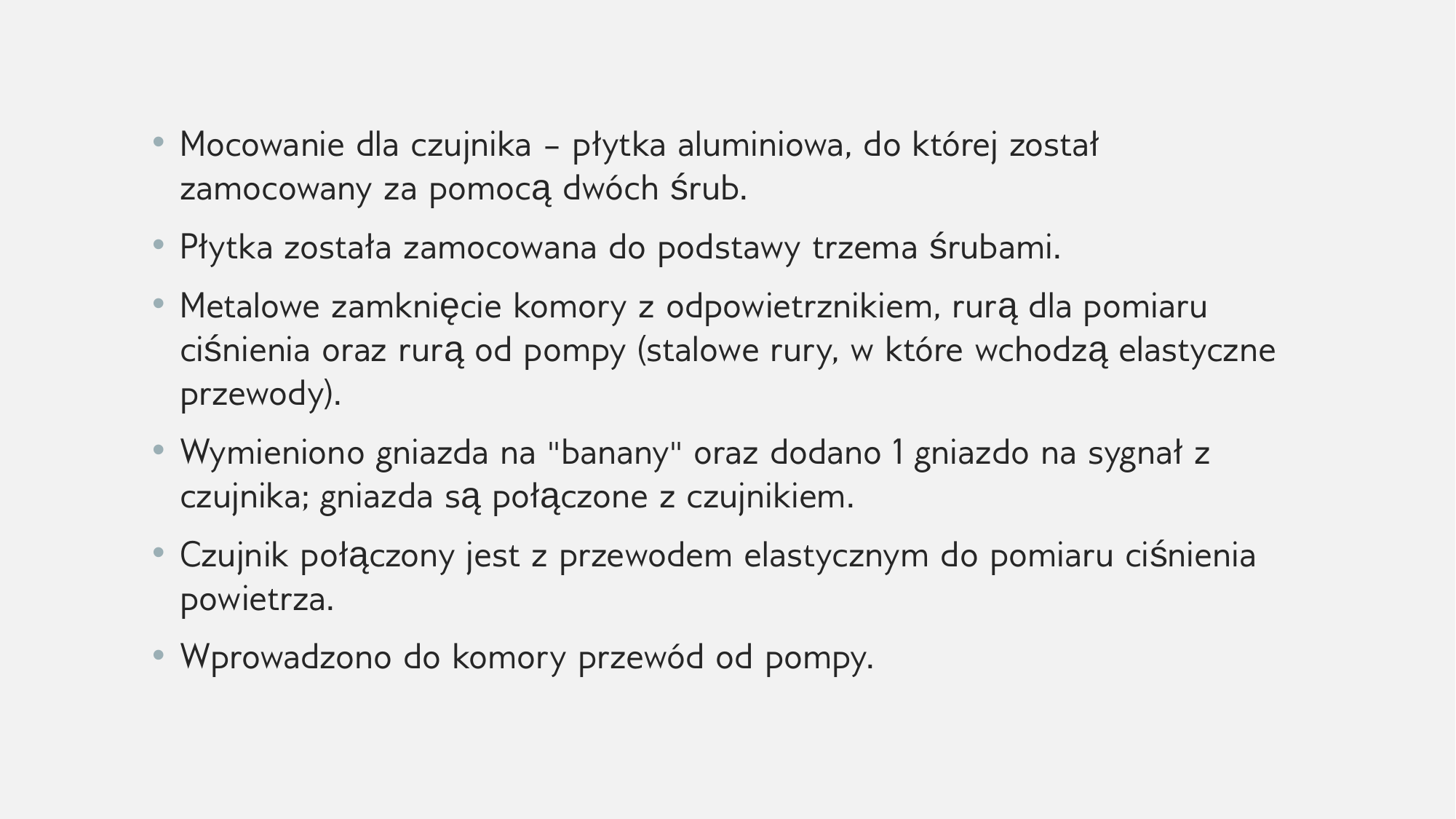

Mocowanie dla czujnika – płytka aluminiowa, do której został zamocowany za pomocą dwóch śrub.
Płytka została zamocowana do podstawy trzema śrubami.
Metalowe zamknięcie komory z odpowietrznikiem, rurą dla pomiaru ciśnienia oraz rurą od pompy (stalowe rury, w które wchodzą elastyczne przewody).
Wymieniono gniazda na "banany" oraz dodano 1 gniazdo na sygnał z czujnika; gniazda są połączone z czujnikiem.
Czujnik połączony jest z przewodem elastycznym do pomiaru ciśnienia powietrza.
Wprowadzono do komory przewód od pompy.